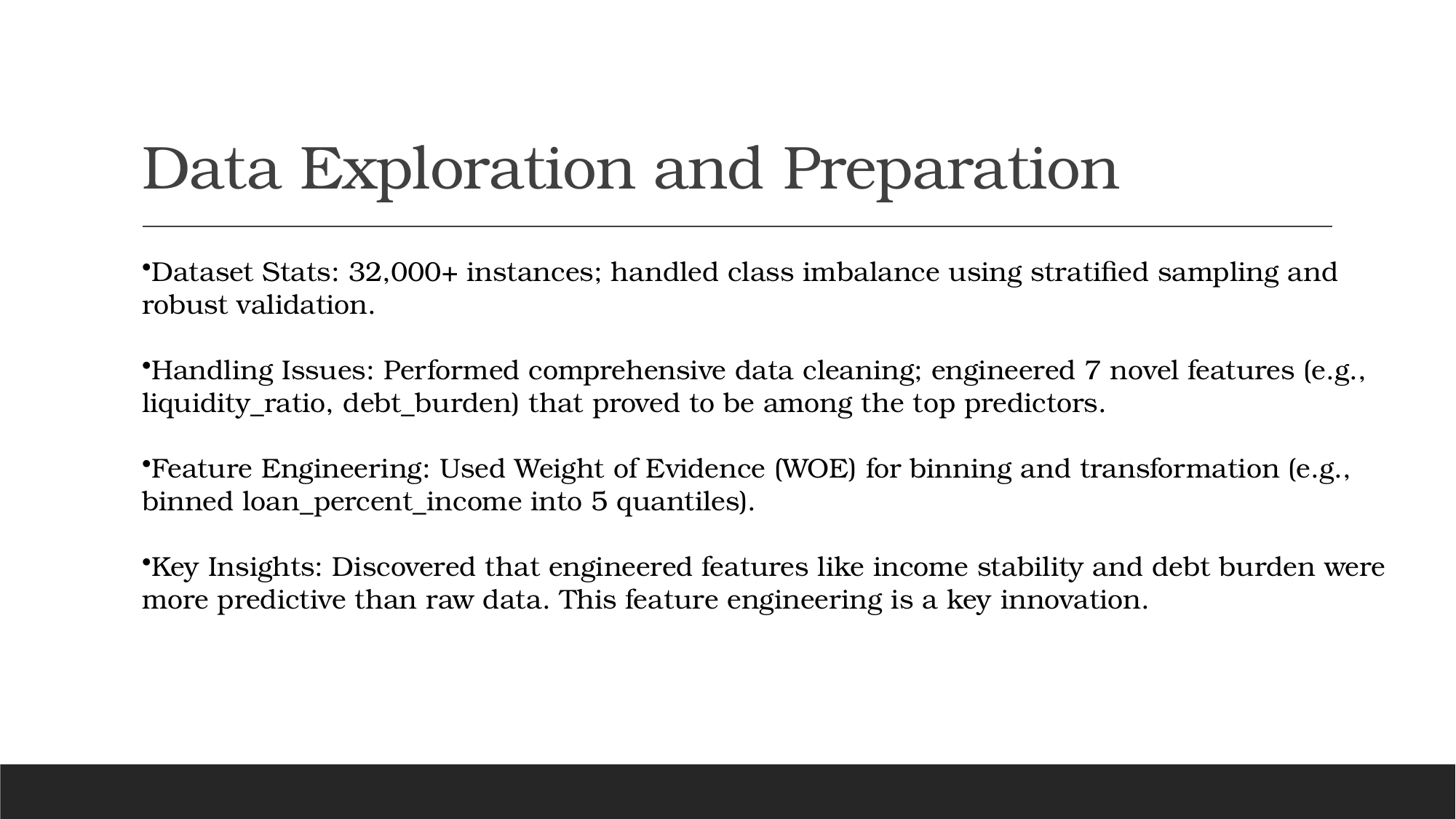

# Data Exploration and Preparation
Dataset Stats: 32,000+ instances; handled class imbalance using stratified sampling and robust validation.

Handling Issues: Performed comprehensive data cleaning; engineered 7 novel features (e.g., liquidity_ratio, debt_burden) that proved to be among the top predictors.

Feature Engineering: Used Weight of Evidence (WOE) for binning and transformation (e.g., binned loan_percent_income into 5 quantiles).

Key Insights: Discovered that engineered features like income stability and debt burden were more predictive than raw data. This feature engineering is a key innovation.